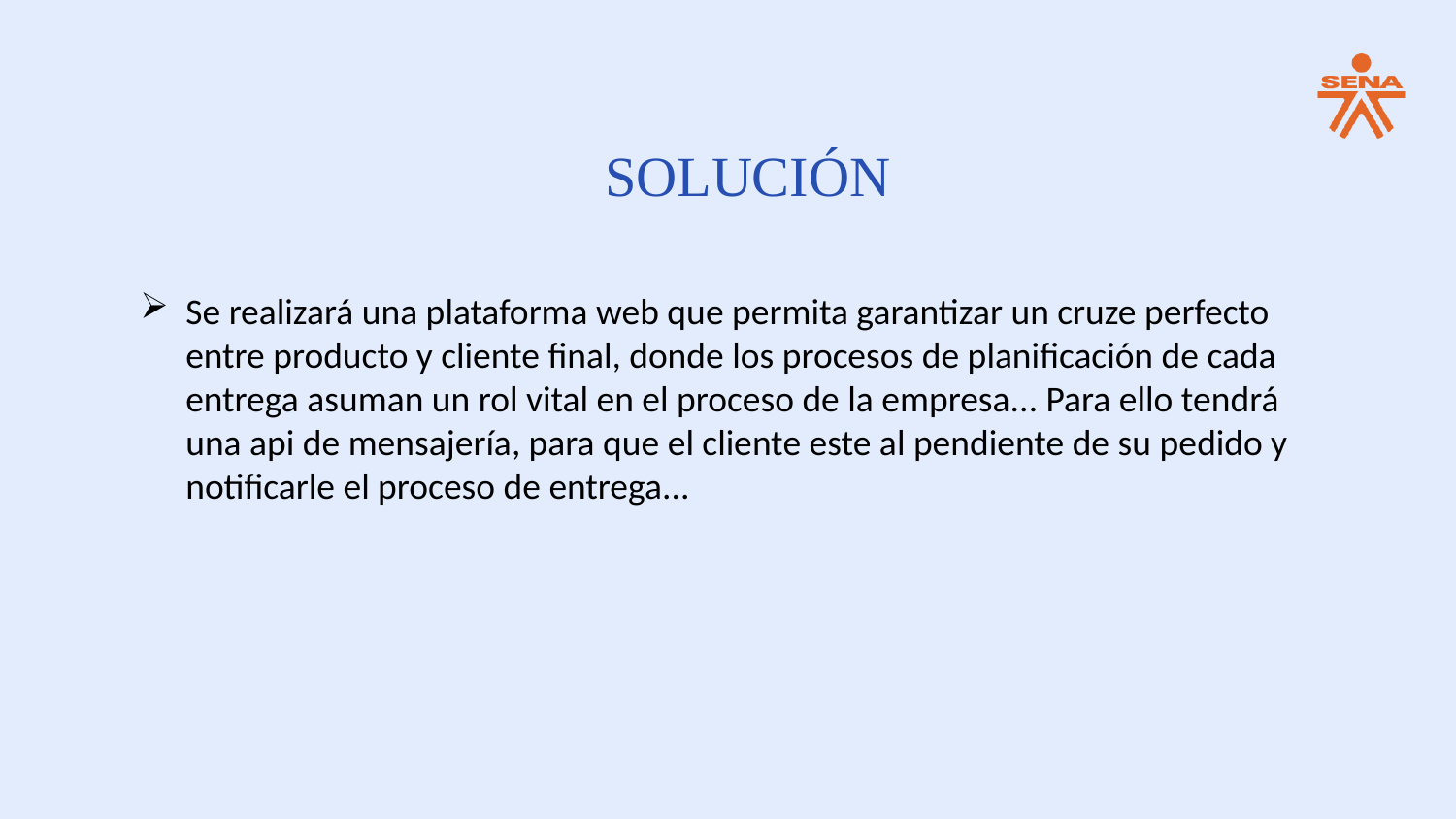

SOLUCIÓN
Se realizará una plataforma web que permita garantizar un cruze perfecto entre producto y cliente final, donde los procesos de planificación de cada entrega asuman un rol vital en el proceso de la empresa... Para ello tendrá una api de mensajería, para que el cliente este al pendiente de su pedido y notificarle el proceso de entrega...